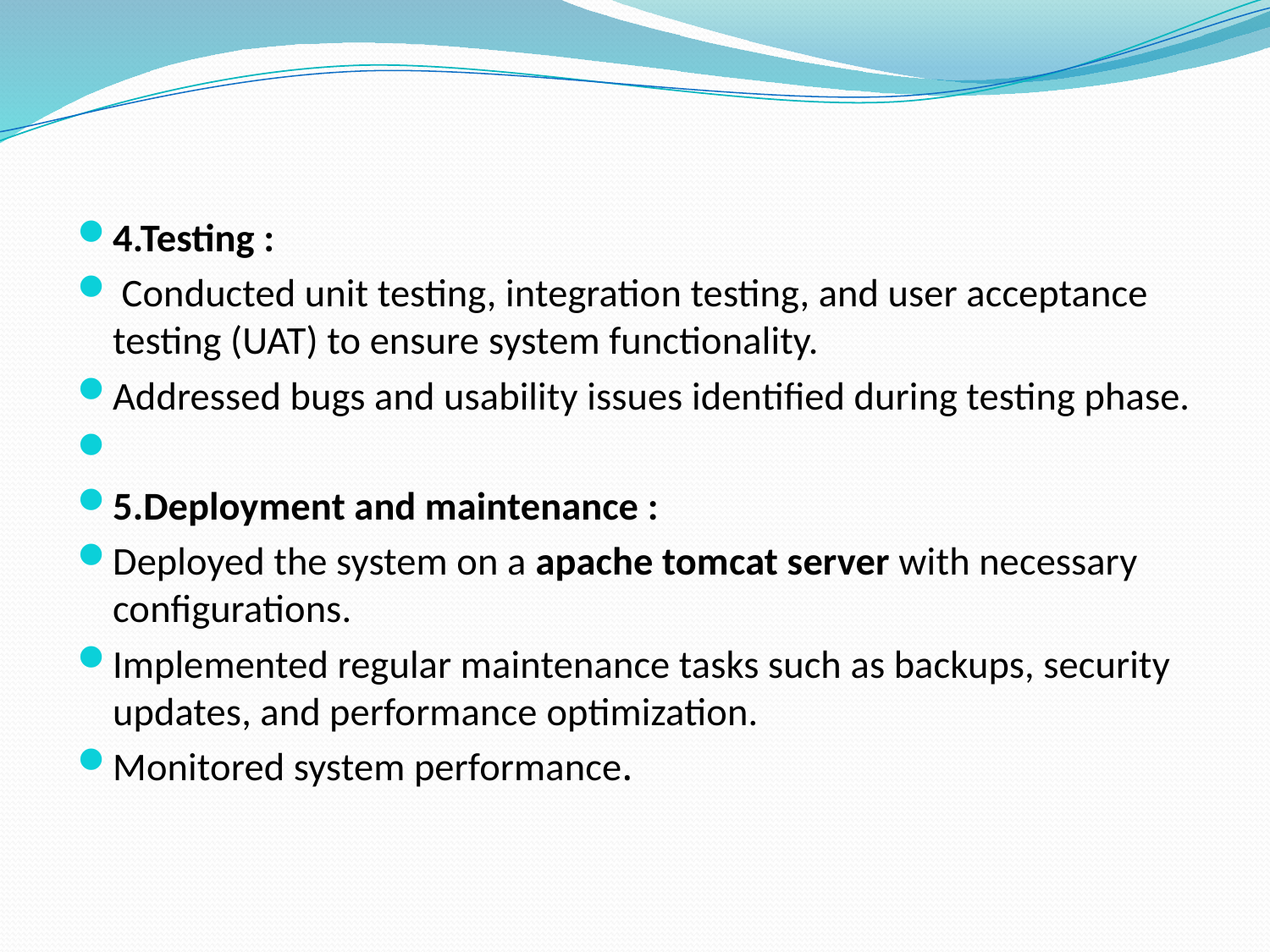

4.Testing : ​
 Conducted unit testing, integration testing, and user acceptance testing (UAT) to ensure system functionality.​
Addressed bugs and usability issues identified during testing phase.​
​
5.Deployment and maintenance :​
Deployed the system on a apache tomcat server with necessary configurations.​
Implemented regular maintenance tasks such as backups, security updates, and performance optimization.​
Monitored system performance.